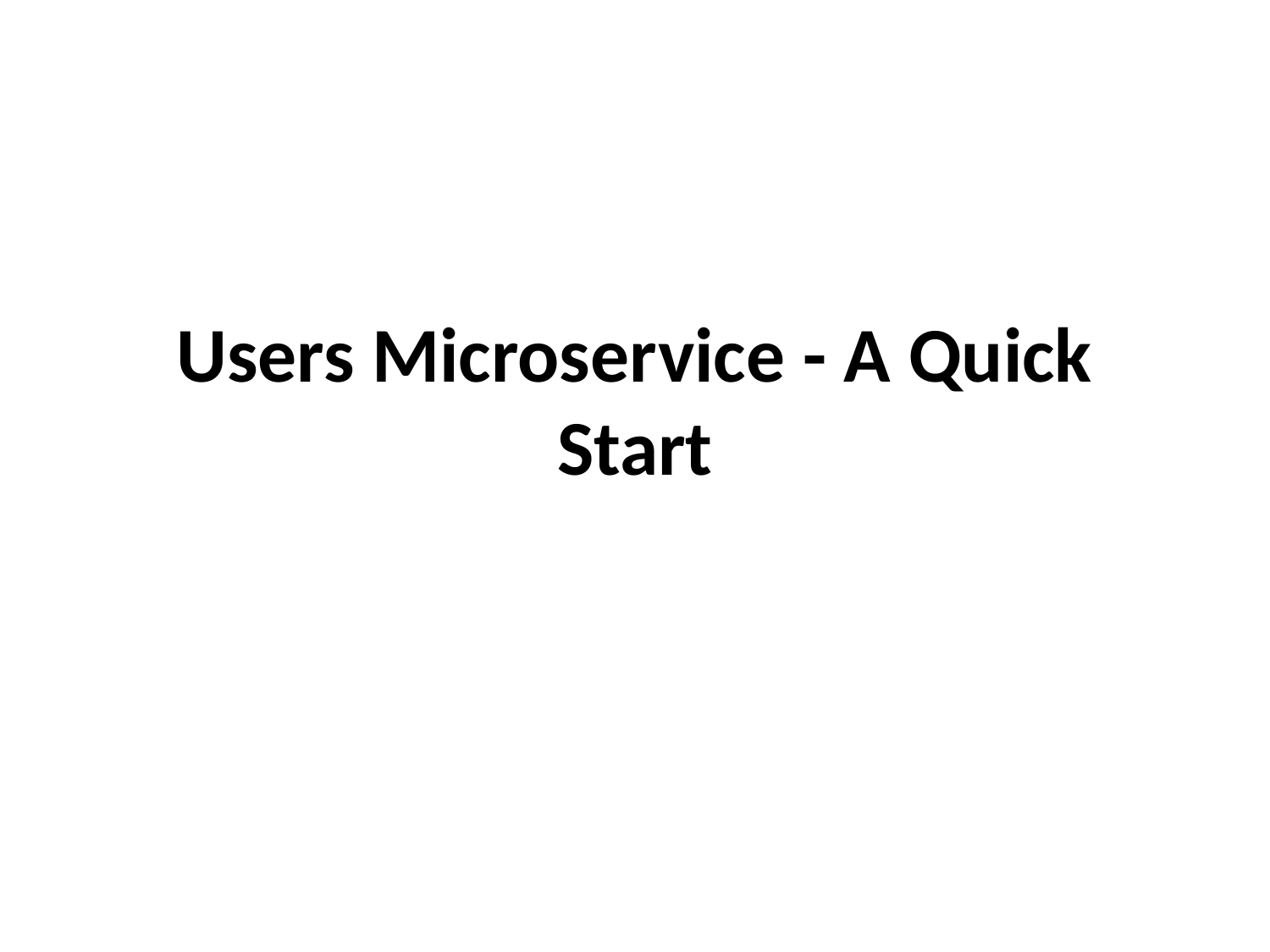

# Users Microservice - A Quick Start